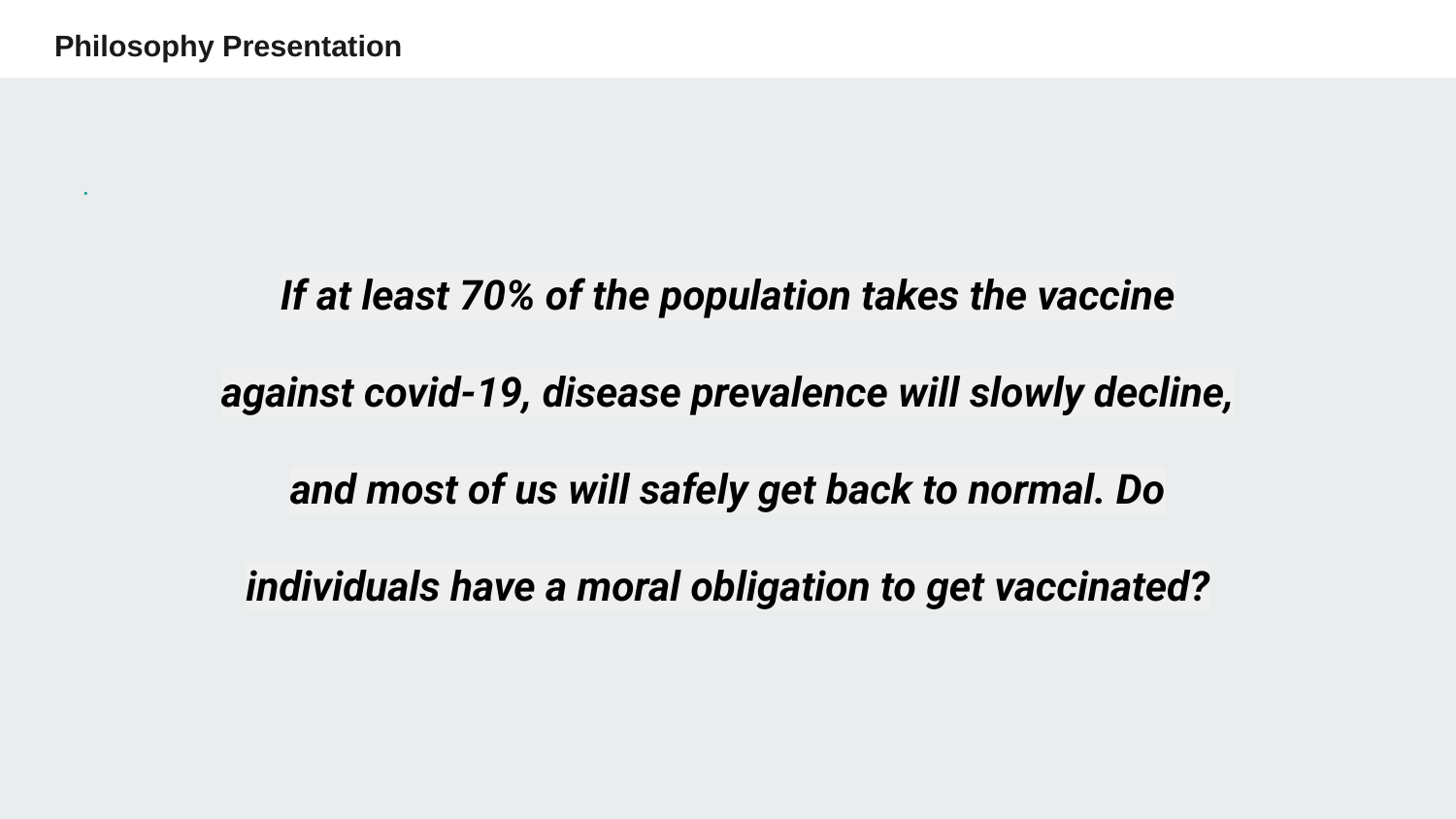

Philosophy Presentation

# If at least 70% of the population takes the vaccine against covid-19, disease prevalence will slowly decline, and most of us will safely get back to normal. Do individuals have a moral obligation to get vaccinated?